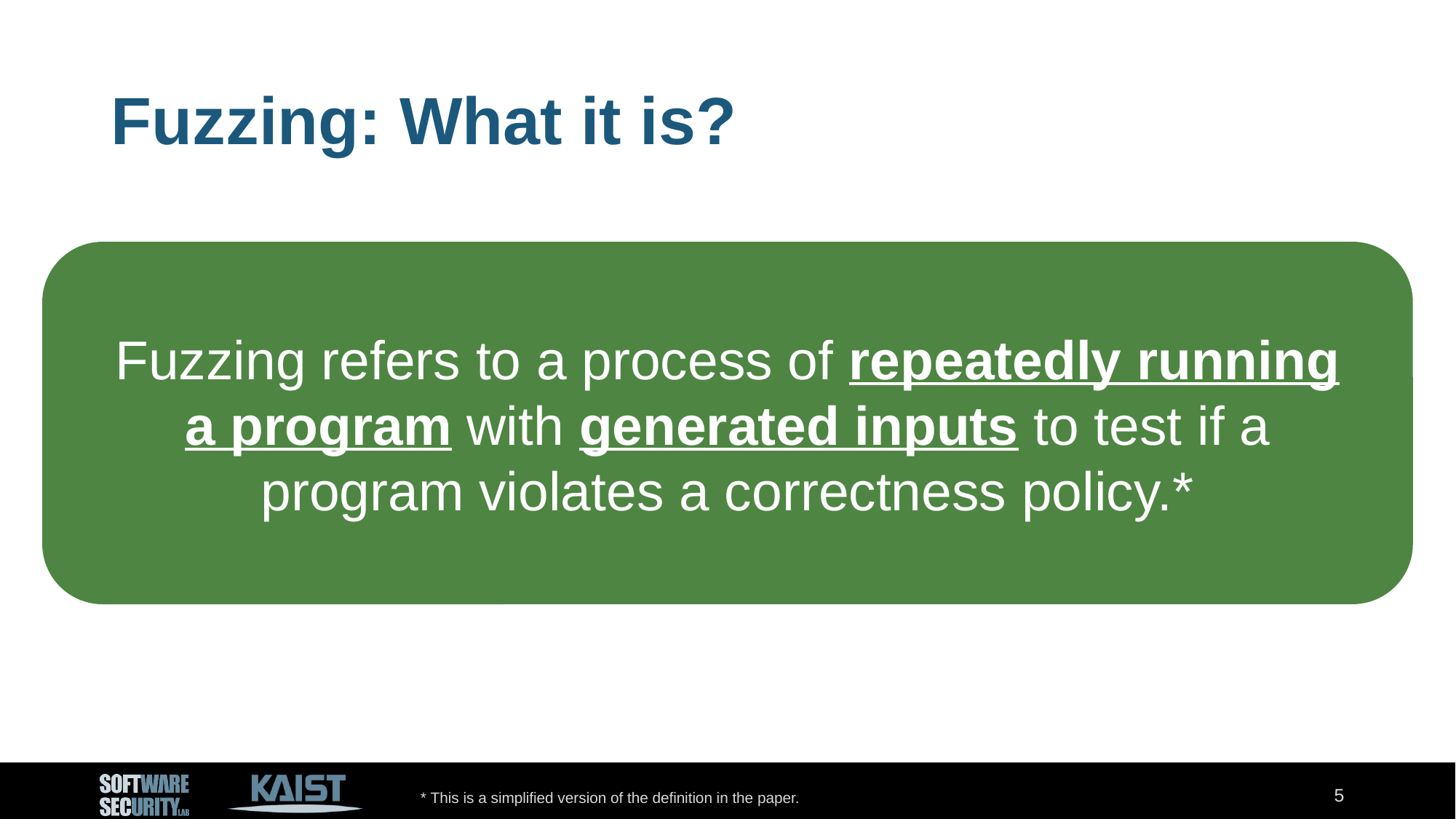

# Fuzzing: What it is?
Fuzzing refers to a process of repeatedly running
a program with generated inputs to test if a program violates a correctness policy.*
5
* This is a simplified version of the definition in the paper.